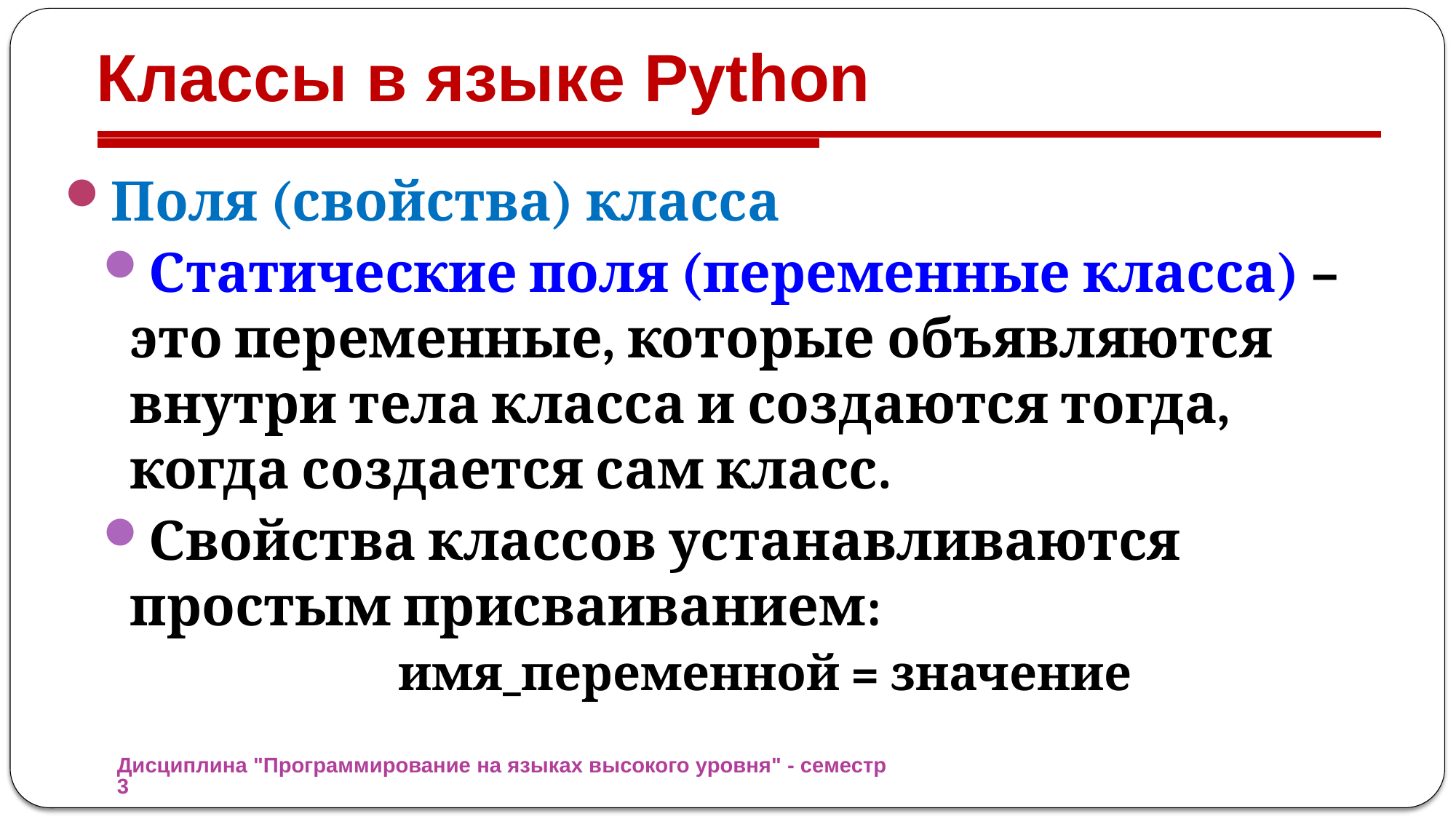

# Классы в языке Python
Поля (свойства) класса
Статические поля (переменные класса) – это переменные, которые объявляются внутри тела класса и создаются тогда, когда создается сам класс.
Свойства классов устанавливаются простым присваиванием:
имя_переменной = значение

Дисциплина "Программирование на языках высокого уровня" - семестр 3